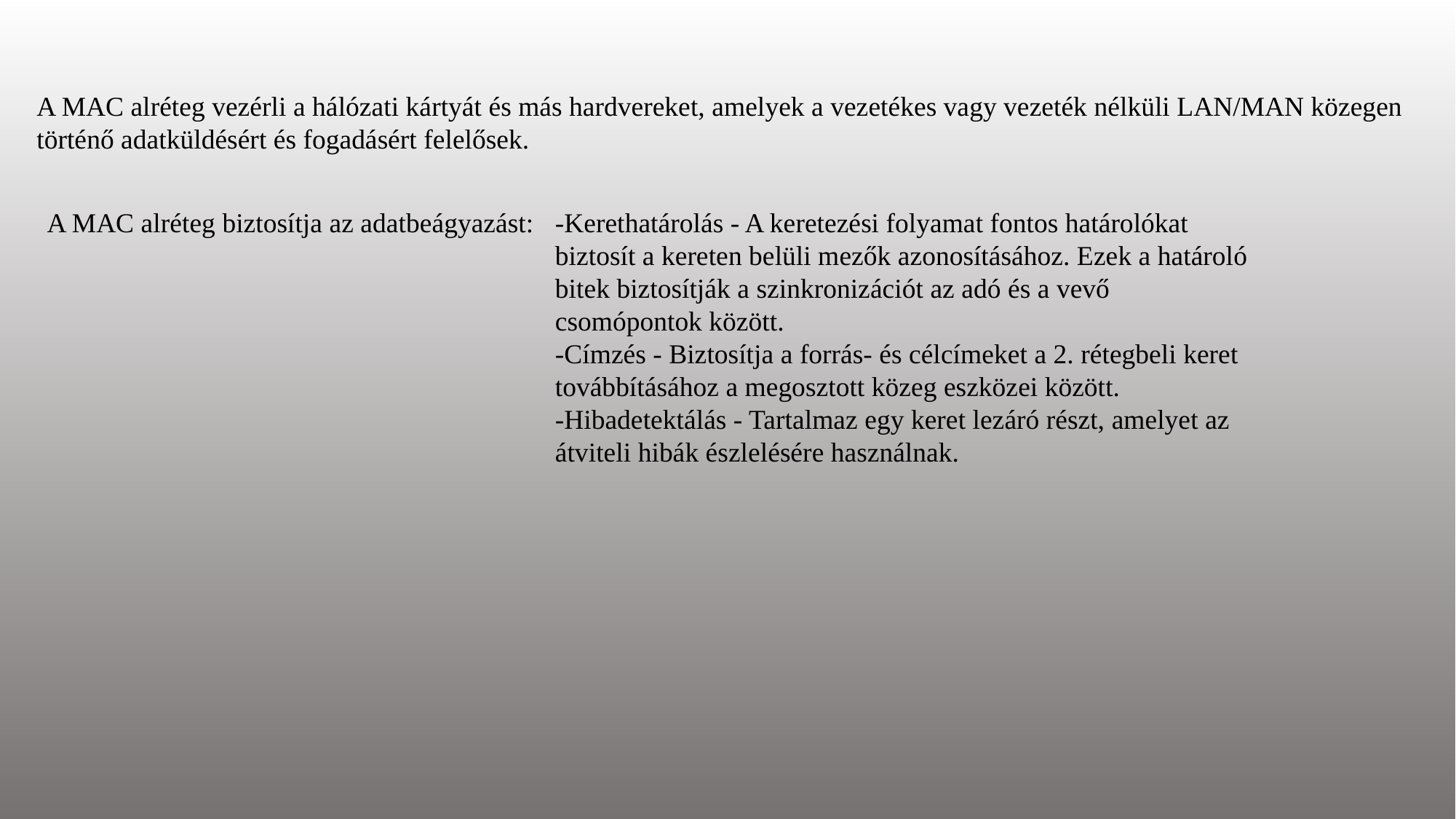

A MAC alréteg vezérli a hálózati kártyát és más hardvereket, amelyek a vezetékes vagy vezeték nélküli LAN/MAN közegen történő adatküldésért és fogadásért felelősek.
A MAC alréteg biztosítja az adatbeágyazást:
-Kerethatárolás - A keretezési folyamat fontos határolókat biztosít a kereten belüli mezők azonosításához. Ezek a határoló bitek biztosítják a szinkronizációt az adó és a vevő csomópontok között.
-Címzés - Biztosítja a forrás- és célcímeket a 2. rétegbeli keret továbbításához a megosztott közeg eszközei között.
-Hibadetektálás - Tartalmaz egy keret lezáró részt, amelyet az átviteli hibák észlelésére használnak.